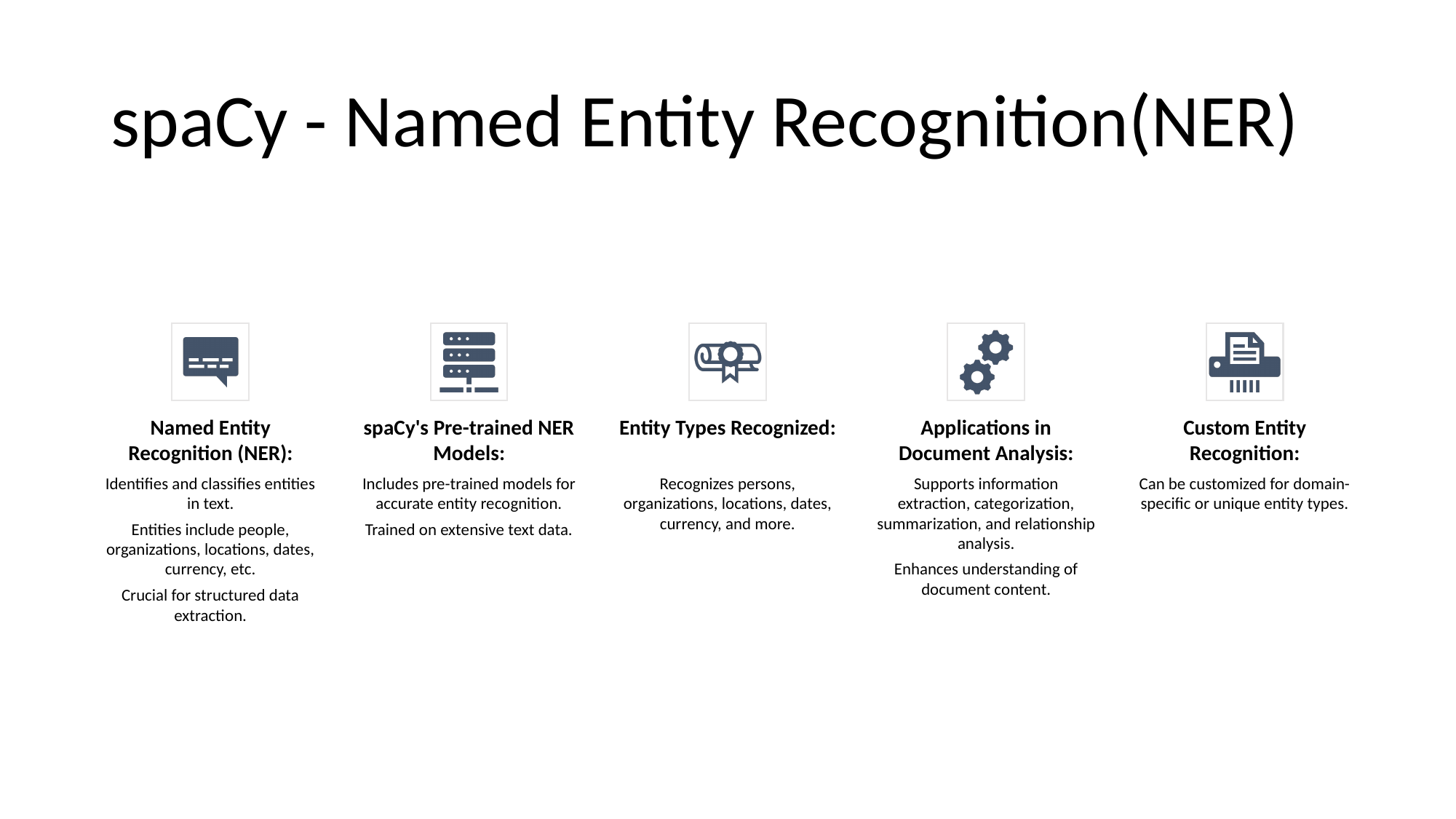

# spaCy - Named Entity Recognition(NER)
Named Entity Recognition (NER):
Identifies and classifies entities in text.
Entities include people, organizations, locations, dates, currency, etc.
Crucial for structured data extraction.
spaCy's Pre-trained NER Models:
Includes pre-trained models for accurate entity recognition.
Trained on extensive text data.
Entity Types Recognized:
Recognizes persons, organizations, locations, dates, currency, and more.
Applications in Document Analysis:
Supports information extraction, categorization, summarization, and relationship analysis.
Enhances understanding of document content.
Custom Entity Recognition:
Can be customized for domain-specific or unique entity types.